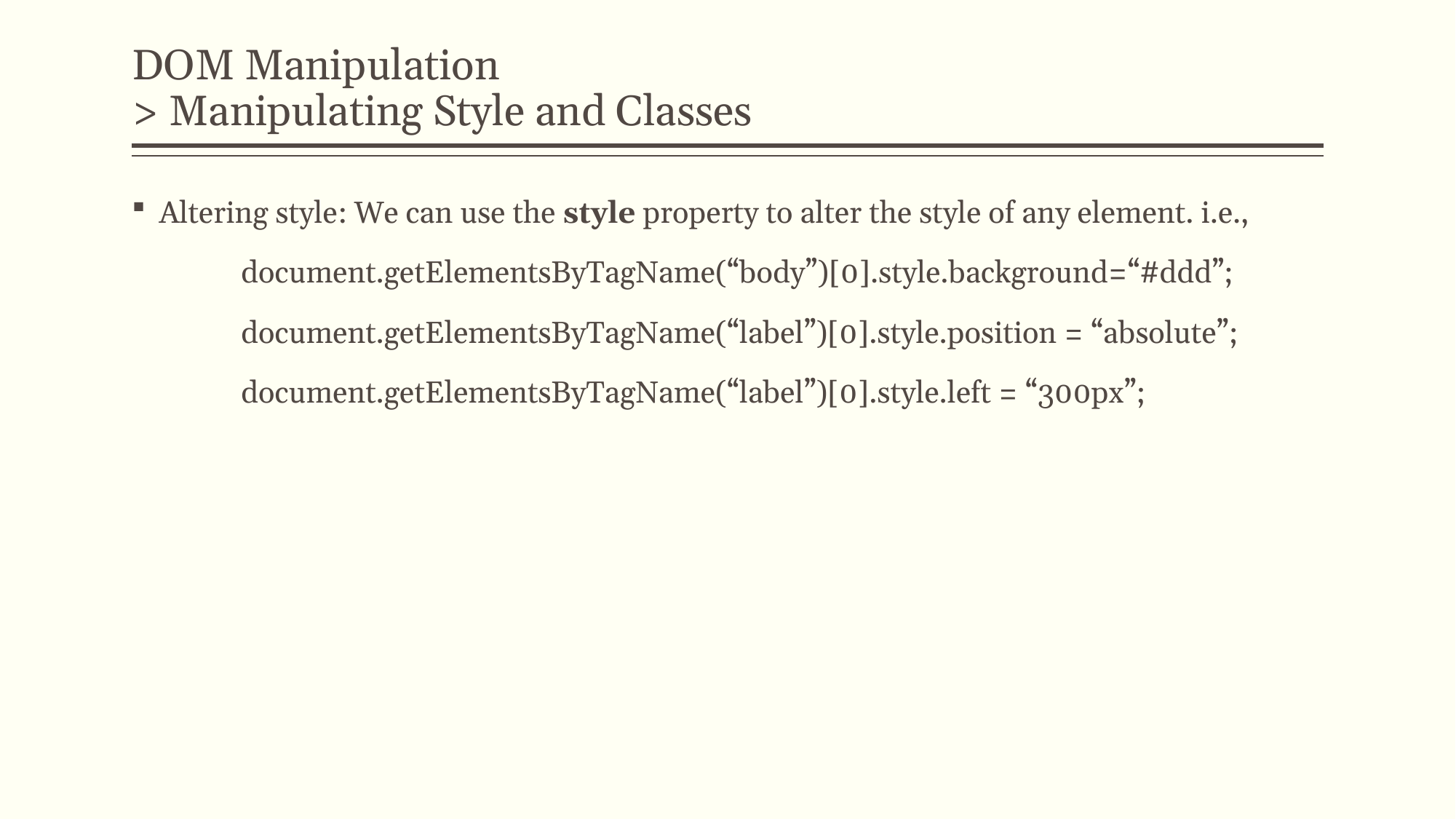

# DOM Manipulation > Manipulating Style and Classes
Altering style: We can use the style property to alter the style of any element. i.e.,
	document.getElementsByTagName(“body”)[0].style.background=“#ddd”;
	document.getElementsByTagName(“label”)[0].style.position = “absolute”;
	document.getElementsByTagName(“label”)[0].style.left = “300px”;